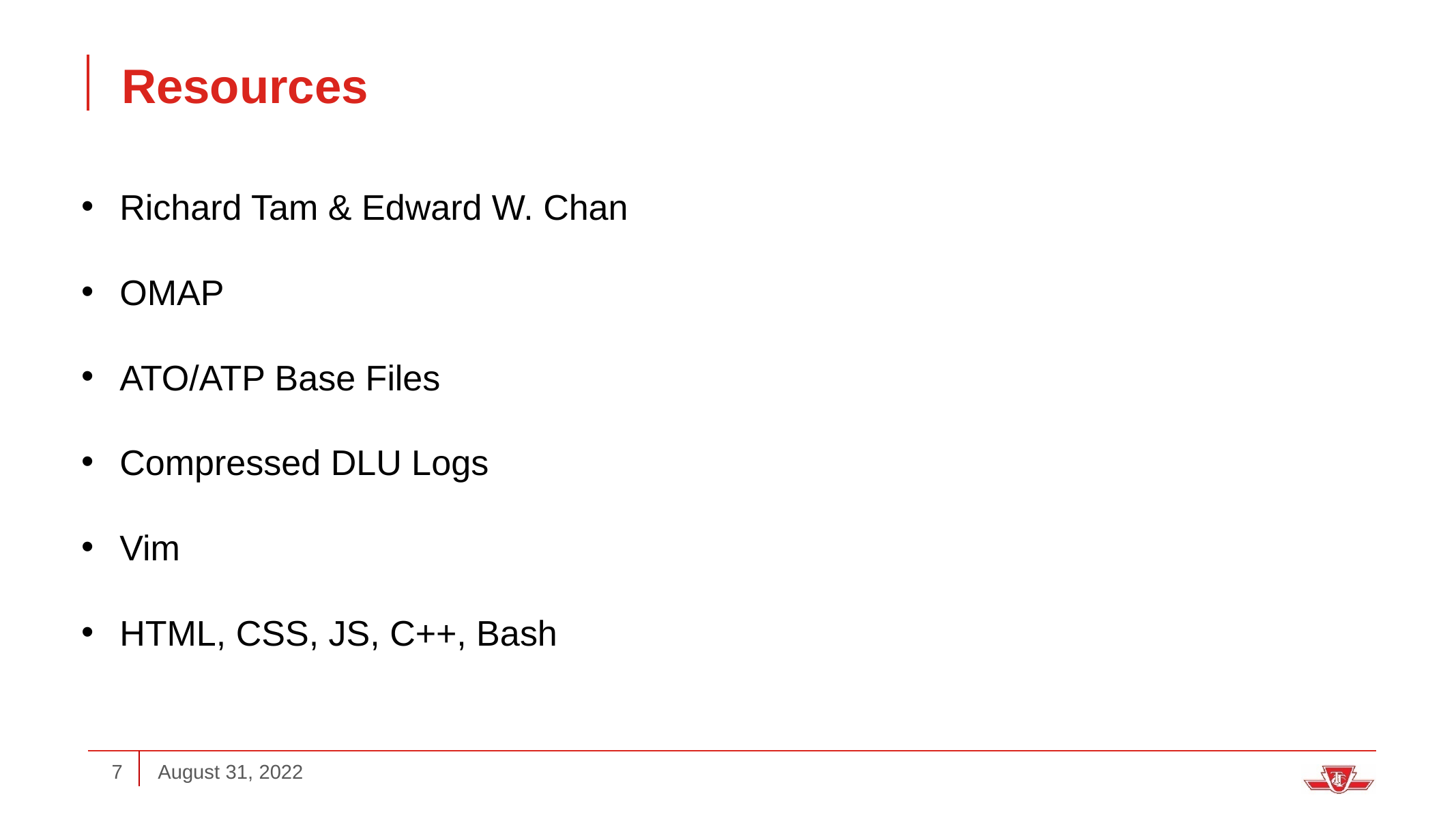

# Resources
Richard Tam & Edward W. Chan

OMAP

ATO/ATP Base Files

Compressed DLU Logs

Vim

HTML, CSS, JS, C++, Bash
August 31, 2022